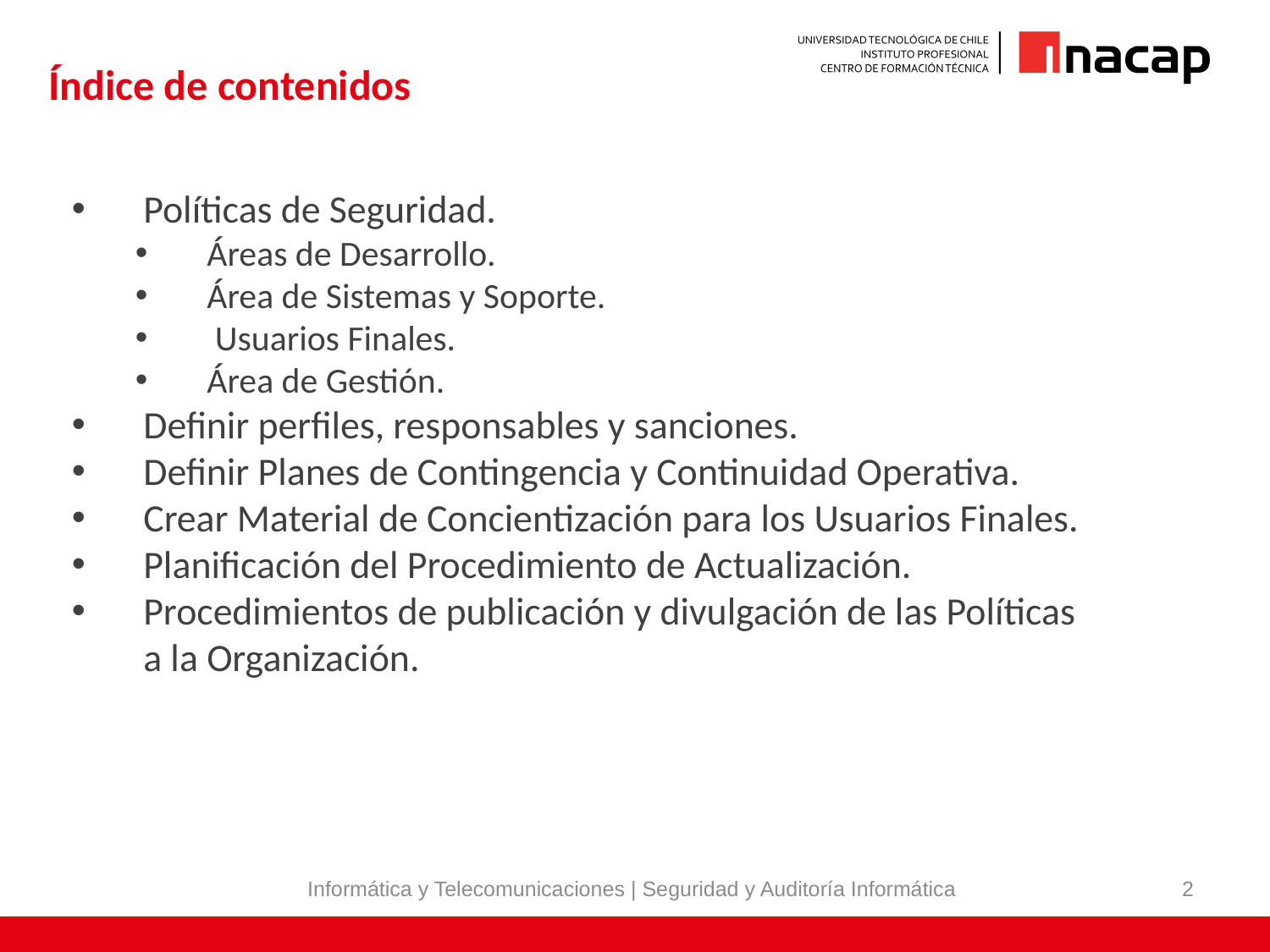

# Índice de contenidos
Políticas de Seguridad.
Áreas de Desarrollo.
Área de Sistemas y Soporte.
 Usuarios Finales.
Área de Gestión.
Definir perfiles, responsables y sanciones.
Definir Planes de Contingencia y Continuidad Operativa.
Crear Material de Concientización para los Usuarios Finales.
Planificación del Procedimiento de Actualización.
Procedimientos de publicación y divulgación de las Políticas a la Organización.
Informática y Telecomunicaciones | Seguridad y Auditoría Informática
2